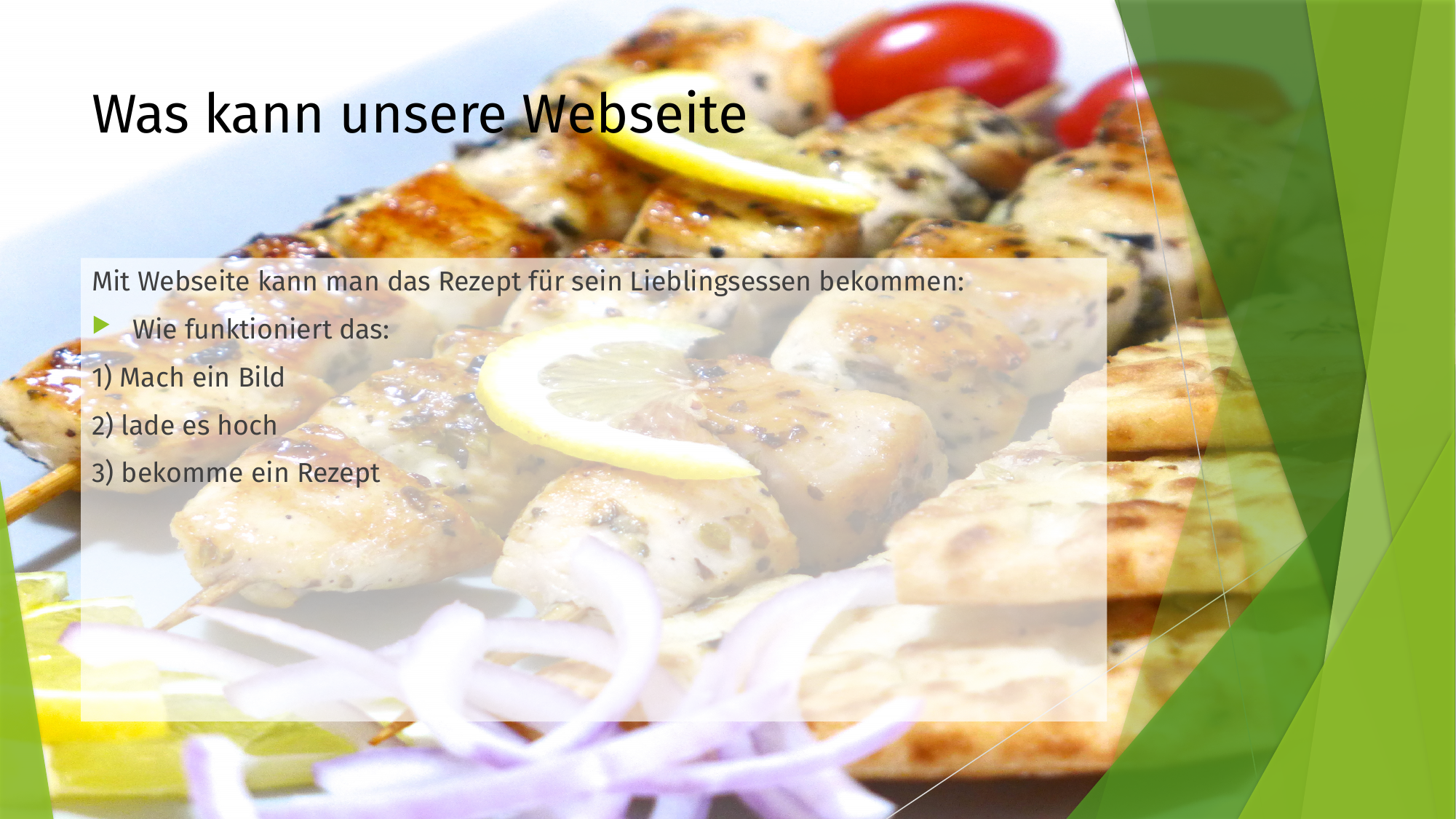

# Was kann unsere Webseite
Mit Webseite kann man das Rezept für sein Lieblingsessen bekommen:
Wie funktioniert das:
1) Mach ein Bild
2) lade es hoch
3) bekomme ein Rezept